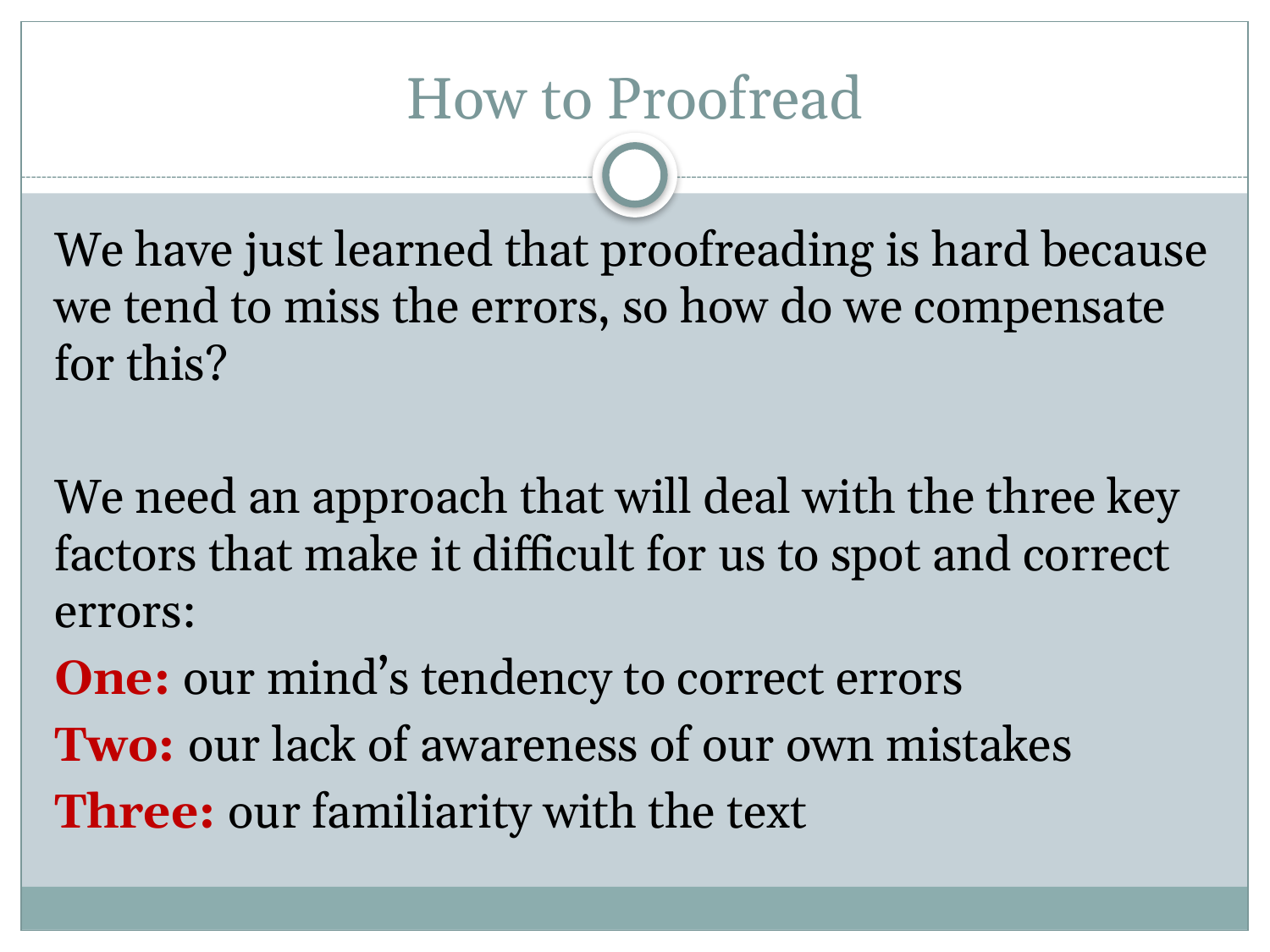

# How to Proofread
We have just learned that proofreading is hard because we tend to miss the errors, so how do we compensate for this?

We need an approach that will deal with the three key factors that make it difficult for us to spot and correct errors:
One: our mind’s tendency to correct errors
Two: our lack of awareness of our own mistakes
Three: our familiarity with the text